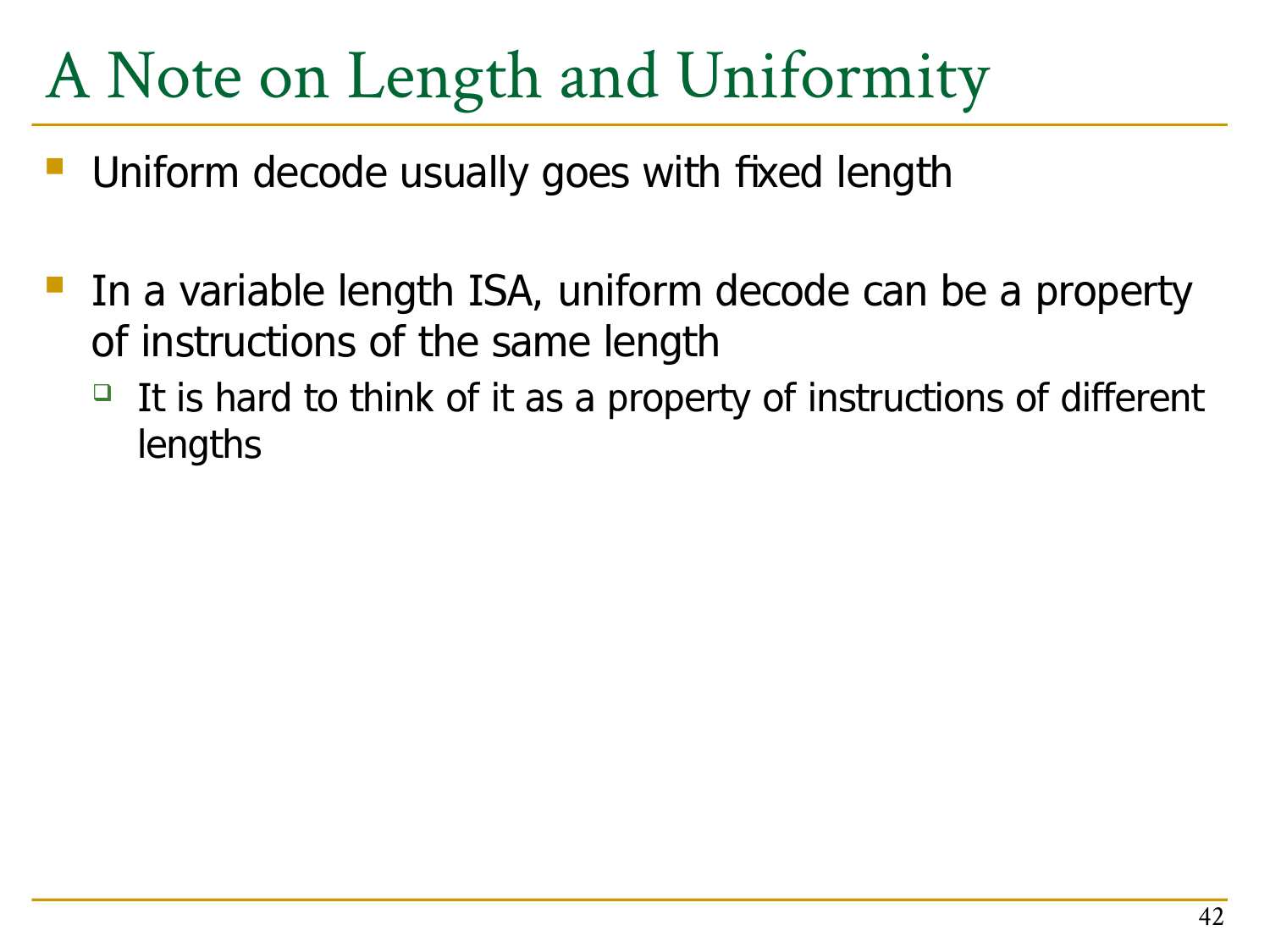

# A Note on Length and Uniformity
Uniform decode usually goes with fixed length

In a variable length ISA, uniform decode can be a property of instructions of the same length
It is hard to think of it as a property of instructions of different lengths

42